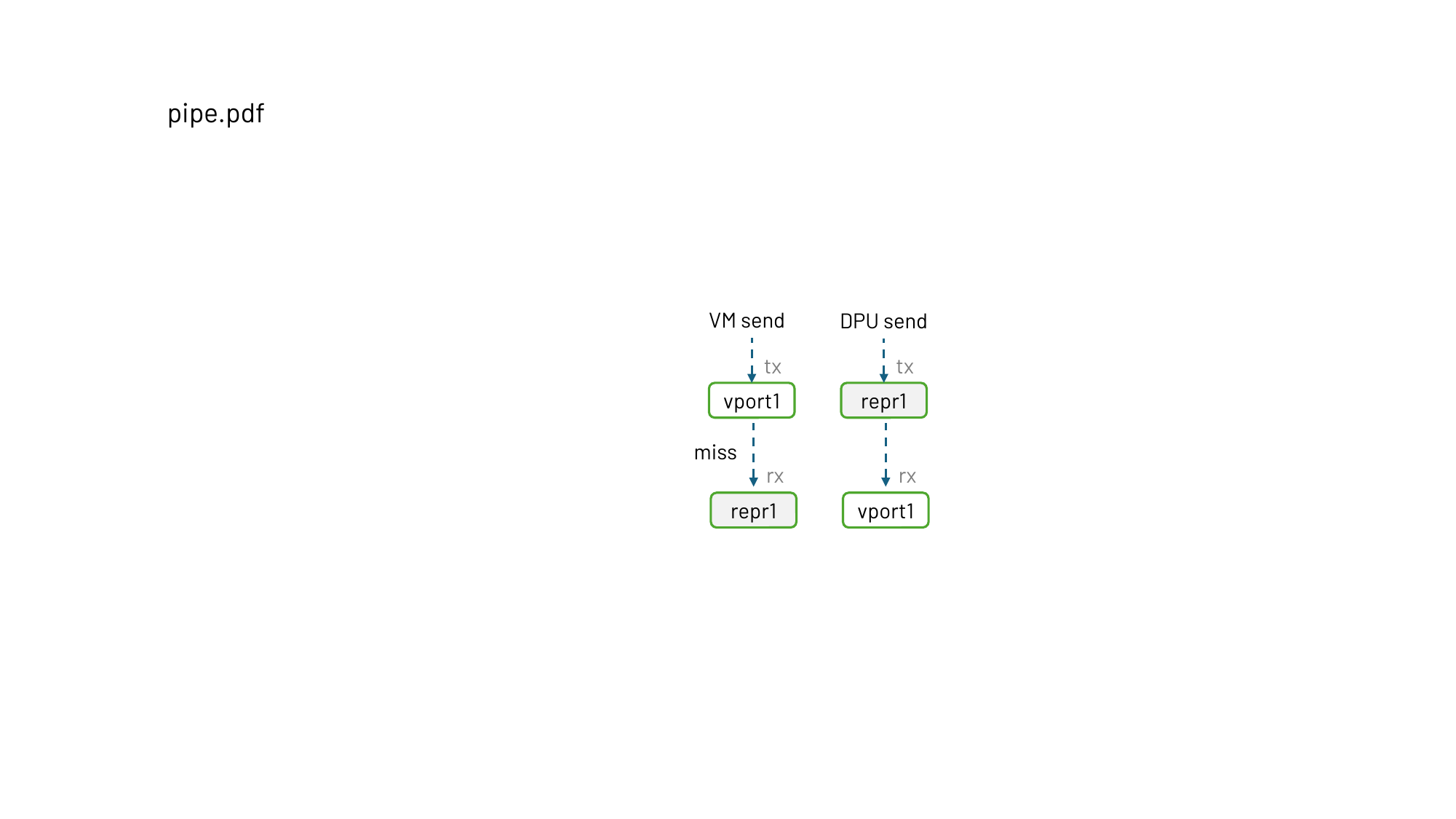

pipe.pdf
VM send
DPU send
tx
tx
vport1
repr1
miss
rx
rx
repr1
vport1